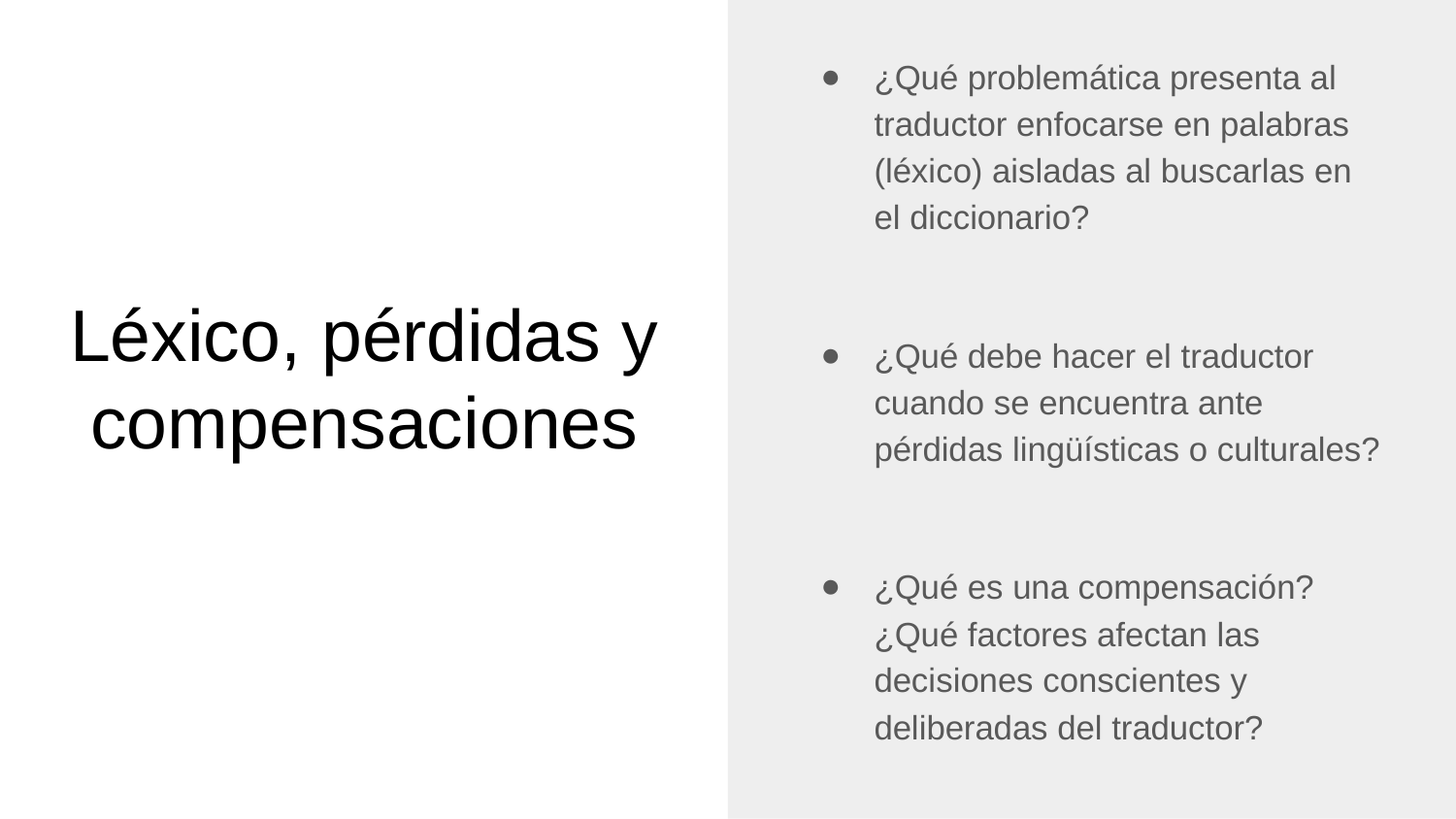

¿Qué problemática presenta al traductor enfocarse en palabras (léxico) aisladas al buscarlas en el diccionario?

¿Qué debe hacer el traductor cuando se encuentra ante pérdidas lingüísticas o culturales?

¿Qué es una compensación? ¿Qué factores afectan las decisiones conscientes y deliberadas del traductor?

# Léxico, pérdidas y compensaciones